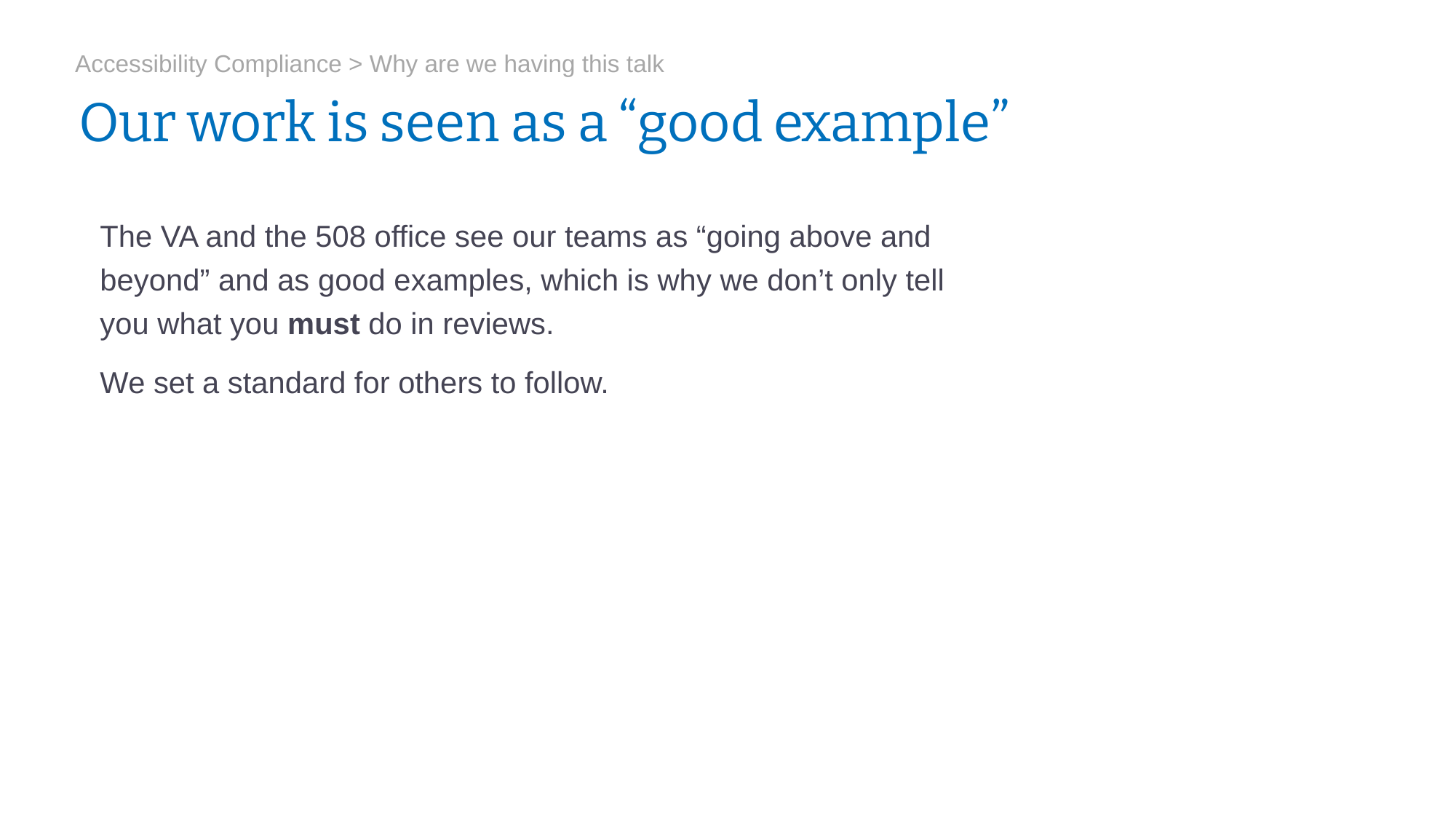

Accessibility Compliance > Why are we having this talk
# Our work is seen as a “good example”
The VA and the 508 office see our teams as “going above and beyond” and as good examples, which is why we don’t only tell you what you must do in reviews.
We set a standard for others to follow.